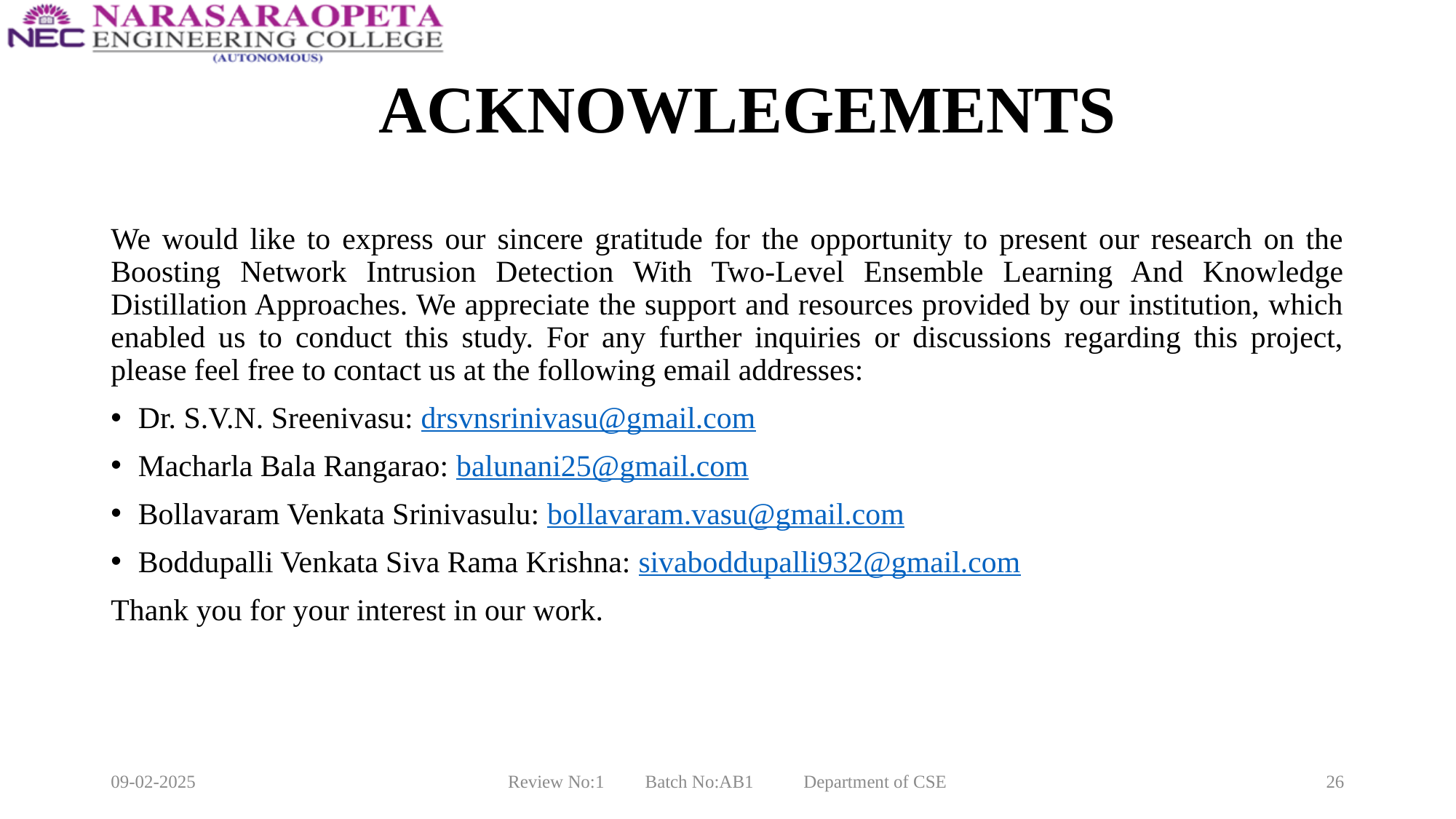

# ACKNOWLEGEMENTS
We would like to express our sincere gratitude for the opportunity to present our research on the Boosting Network Intrusion Detection With Two-Level Ensemble Learning And Knowledge Distillation Approaches. We appreciate the support and resources provided by our institution, which enabled us to conduct this study. For any further inquiries or discussions regarding this project, please feel free to contact us at the following email addresses:
Dr. S.V.N. Sreenivasu: drsvnsrinivasu@gmail.com
Macharla Bala Rangarao: balunani25@gmail.com
Bollavaram Venkata Srinivasulu: bollavaram.vasu@gmail.com
Boddupalli Venkata Siva Rama Krishna: sivaboddupalli932@gmail.com
Thank you for your interest in our work.
09-02-2025
Review No:1         Batch No:AB1           Department of CSE
26